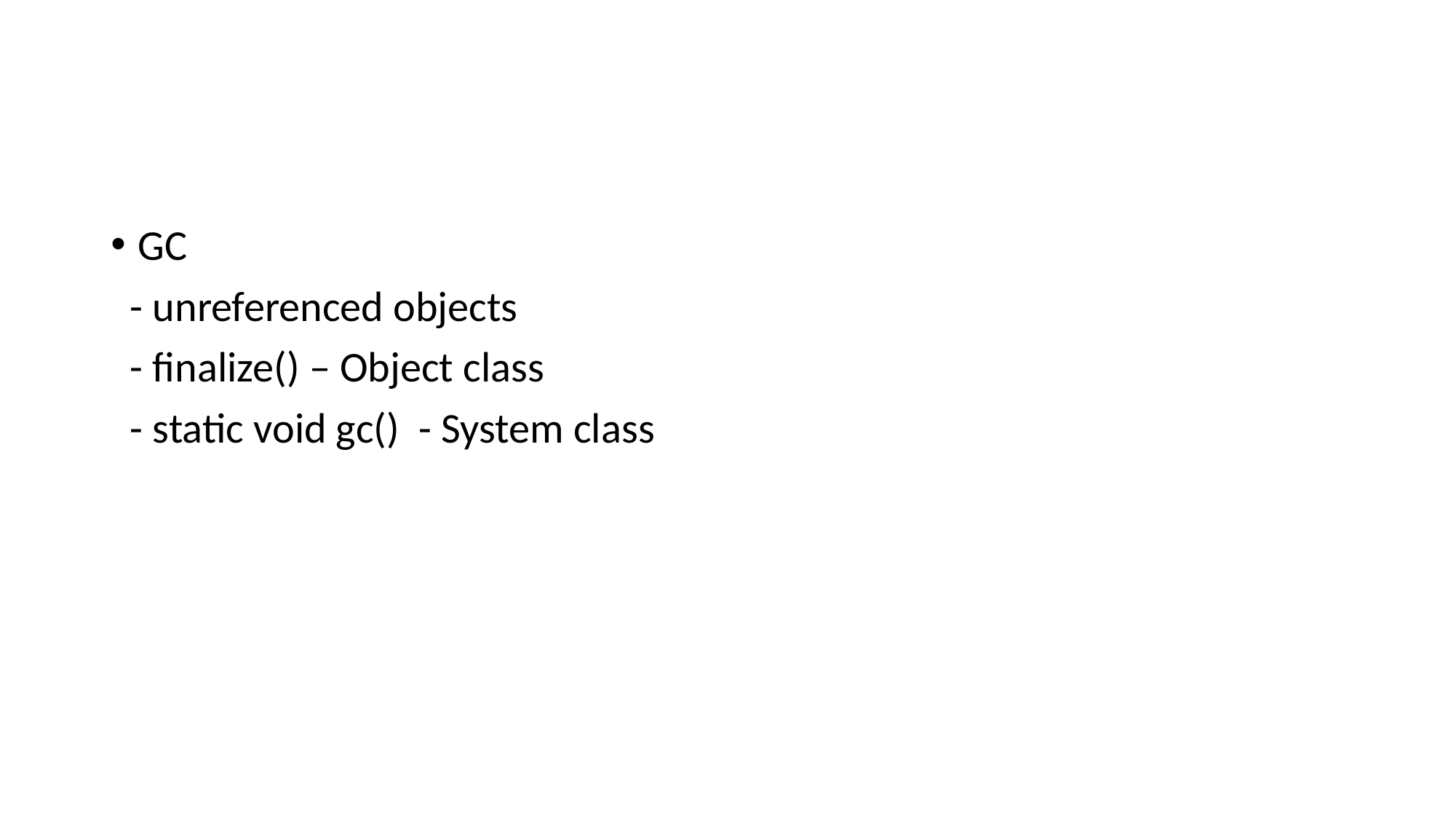

GC
  - unreferenced objects
  - finalize() – Object class
  - static void gc()  - System class